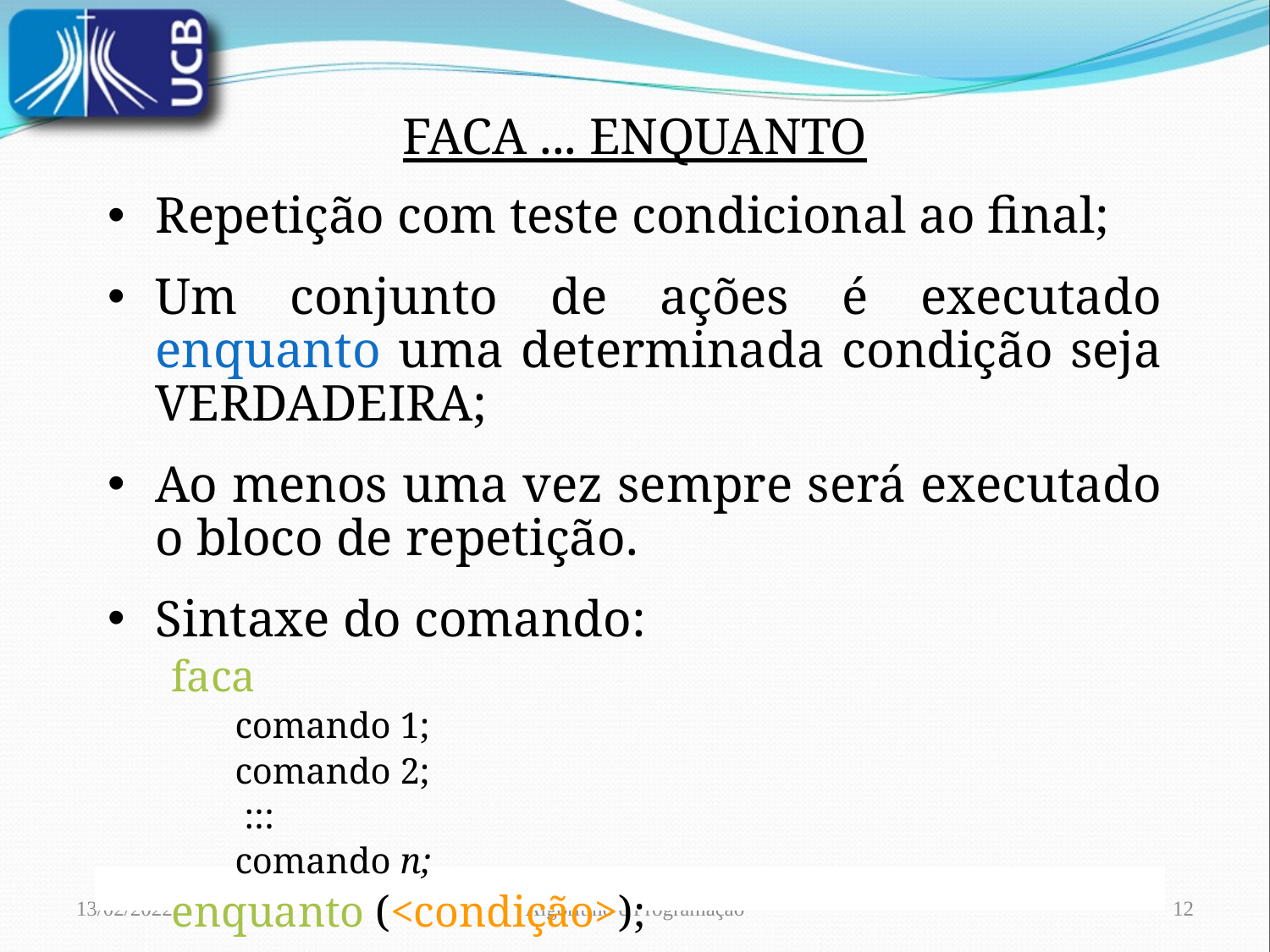

FACA ... ENQUANTO

Repetição com teste condicional ao final;

Um conjunto de ações é executado enquanto uma determinada condição seja VERDADEIRA;

Ao menos uma vez sempre será executado o bloco de repetição.

Sintaxe do comando:
faca
comando 1;
comando 2;
 :::
comando n;
enquanto (<condição>);

13/02/2022
Algoritmo e Programação
12